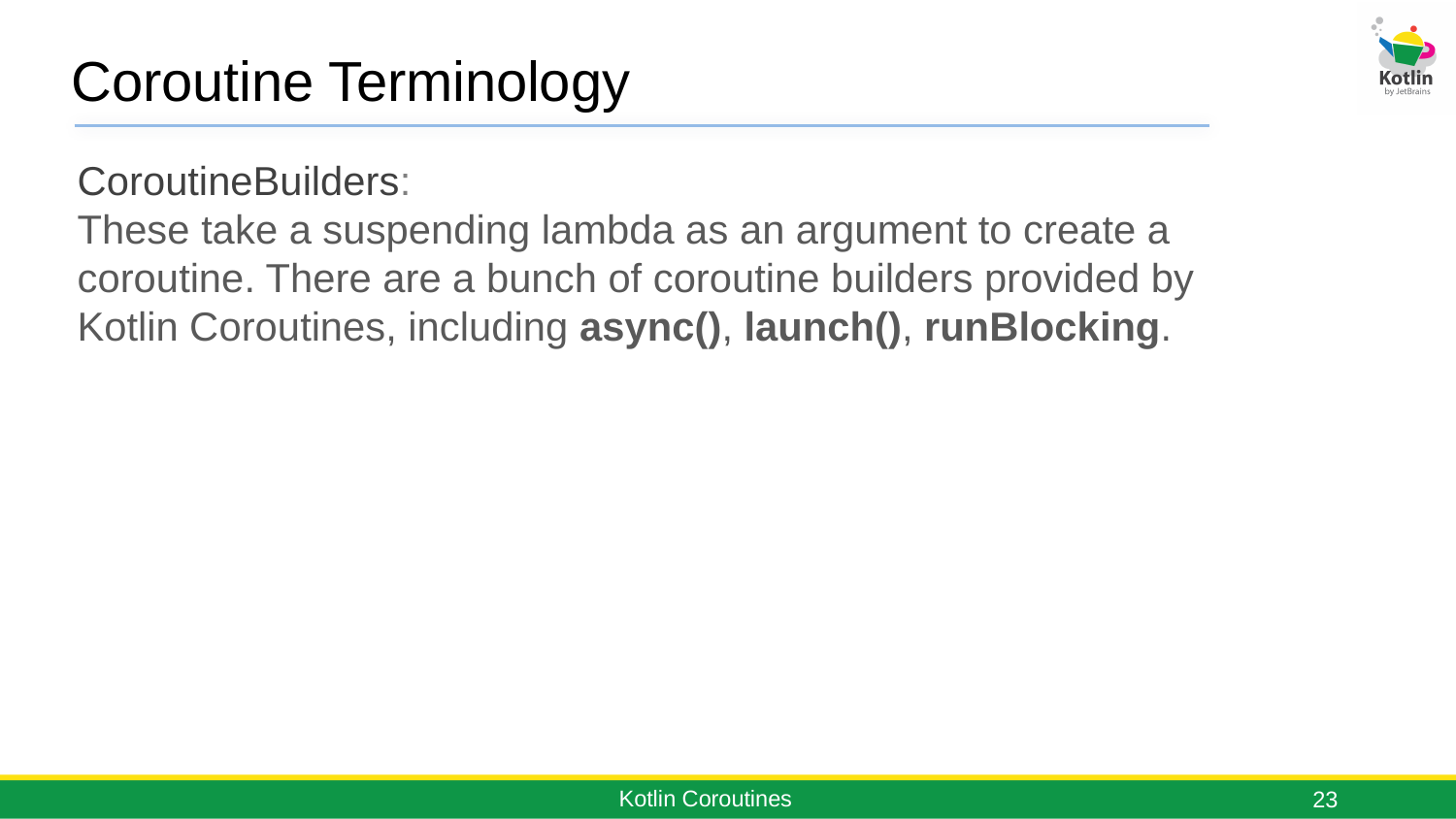

# Coroutine Terminology
CoroutineBuilders:
These take a suspending lambda as an argument to create a coroutine. There are a bunch of coroutine builders provided by Kotlin Coroutines, including async(), launch(), runBlocking.
23
Kotlin Coroutines